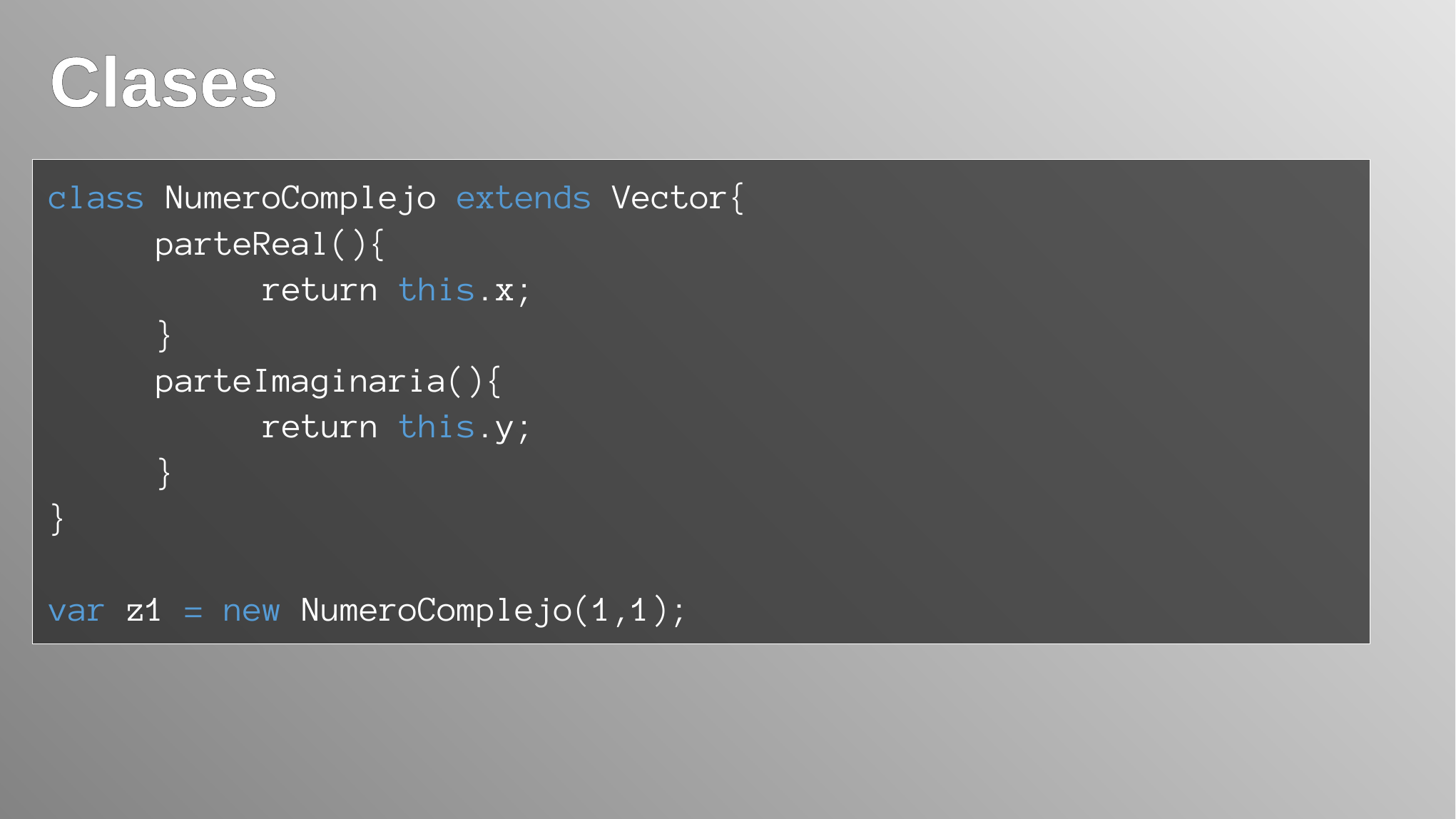

# Clases
class NumeroComplejo extends Vector{
	parteReal(){
		return this.x;
	}
	parteImaginaria(){
		return this.y;
	}
}

var z1 = new NumeroComplejo(1,1);